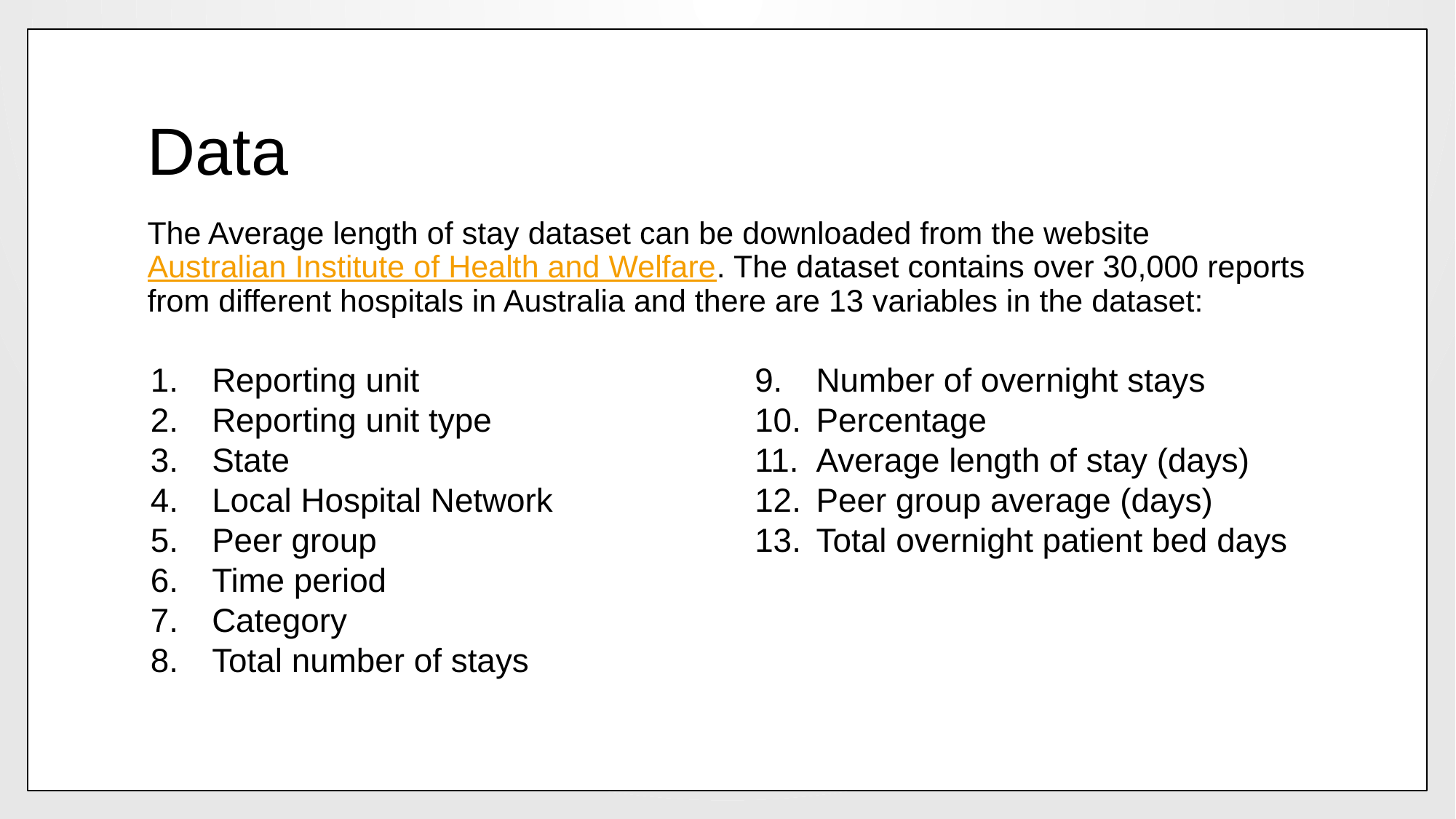

# Data
The Average length of stay dataset can be downloaded from the website Australian Institute of Health and Welfare. The dataset contains over 30,000 reports from different hospitals in Australia and there are 13 variables in the dataset:
Reporting unit
Reporting unit type
State
Local Hospital Network
Peer group
Time period
Category
Total number of stays
Number of overnight stays
Percentage
Average length of stay (days)
Peer group average (days)
Total overnight patient bed days